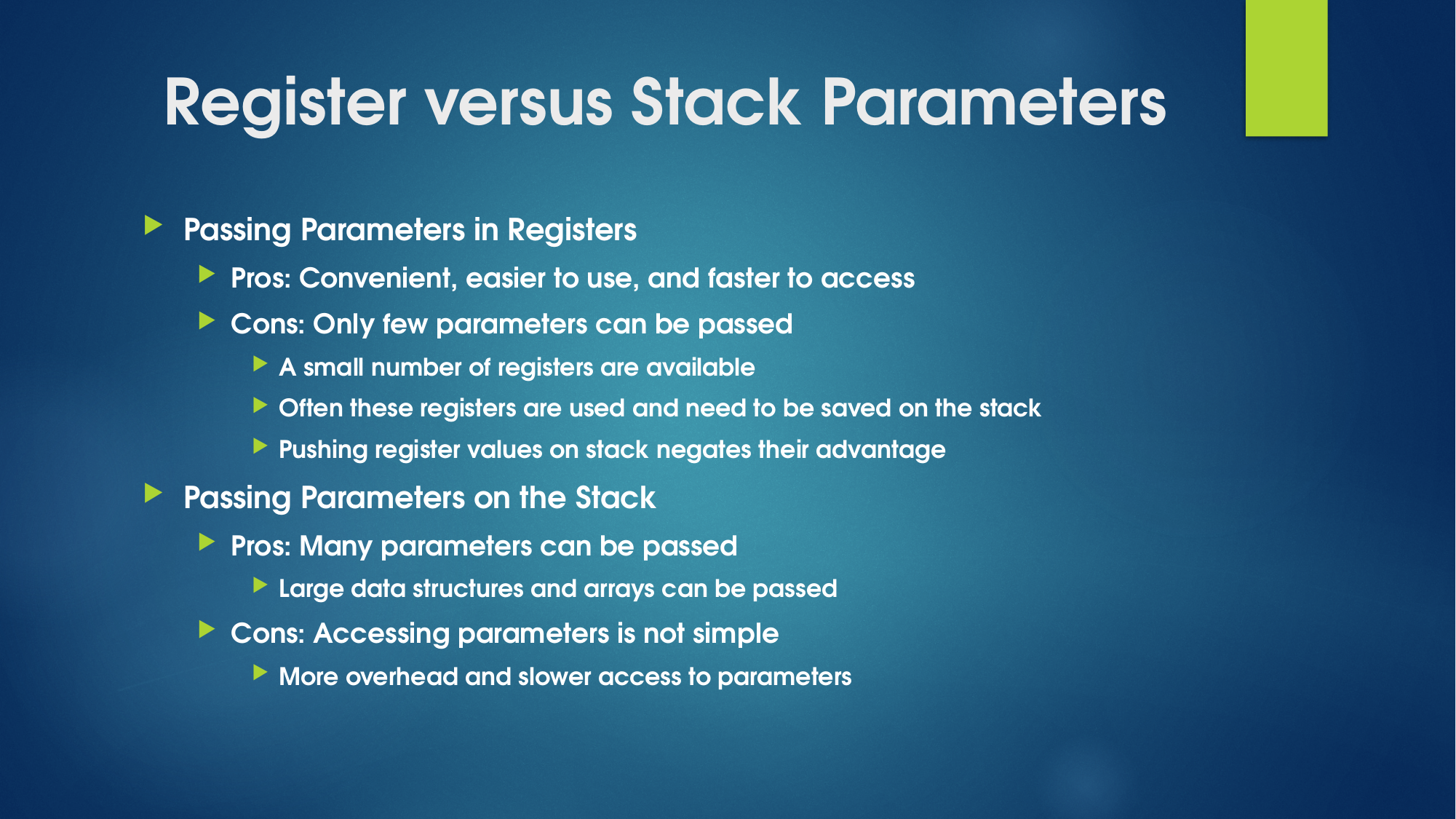

# Register versus Stack Parameters
Passing Parameters in Registers
Pros: Convenient, easier to use, and faster to access
Cons: Only few parameters can be passed
A small number of registers are available
Often these registers are used and need to be saved on the stack
Pushing register values on stack negates their advantage
Passing Parameters on the Stack
Pros: Many parameters can be passed
Large data structures and arrays can be passed
Cons: Accessing parameters is not simple
More overhead and slower access to parameters